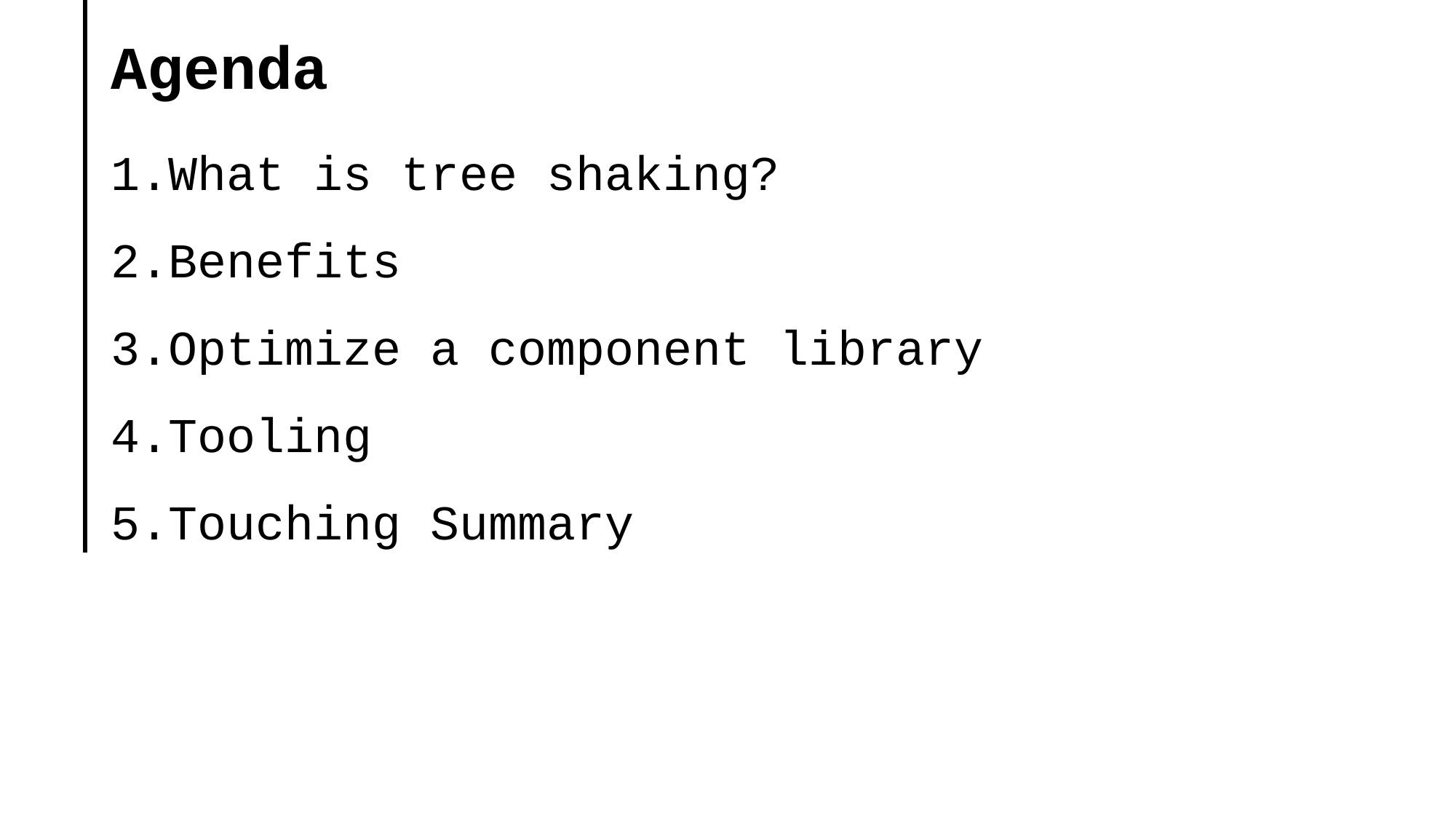

Agenda
What is tree shaking?
Benefits
Optimize a component library
Tooling
Touching Summary